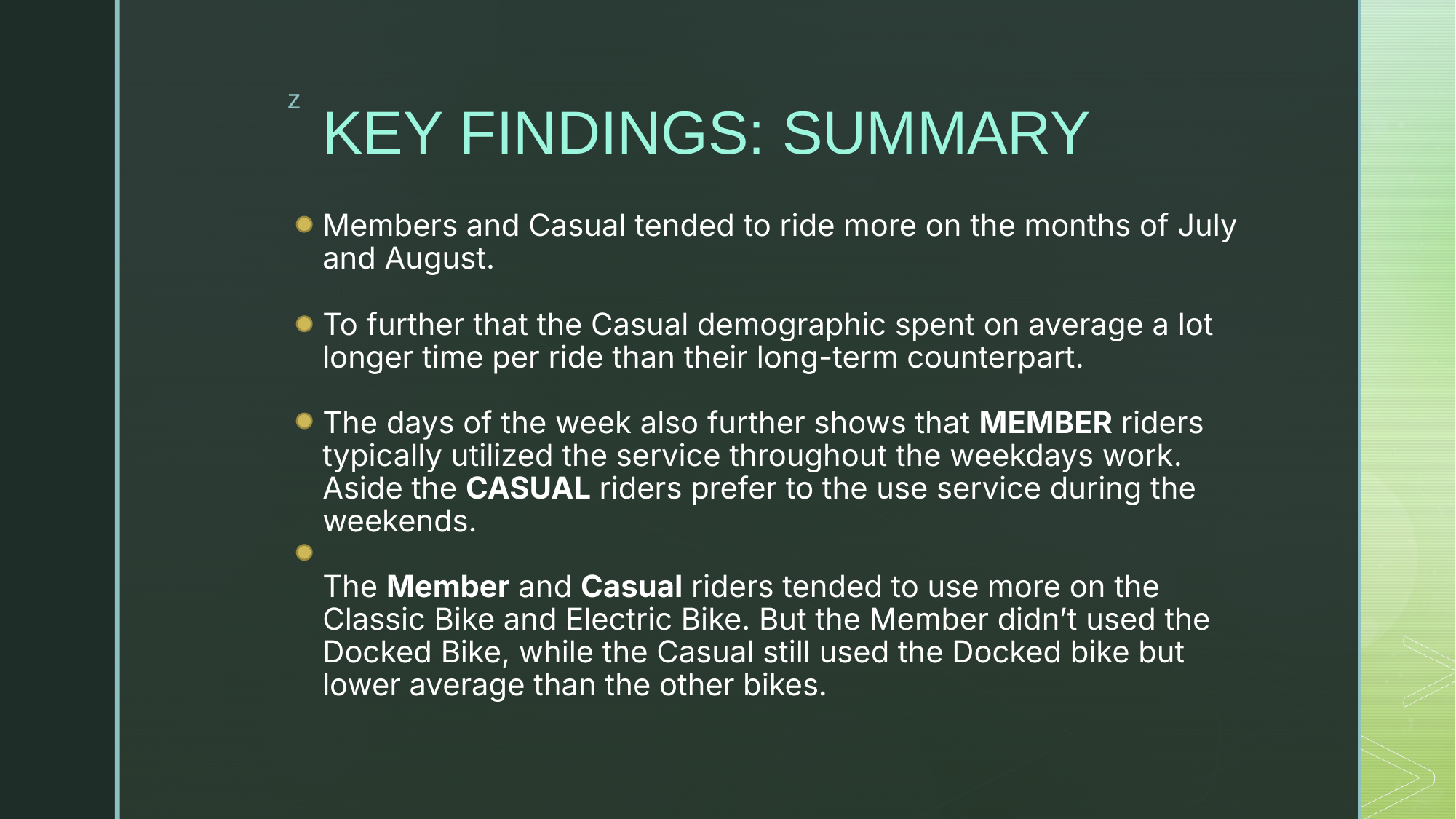

# KEY FINDINGS: SUMMARY
Members and Casual tended to ride more on the months of July and August.

To further that the Casual demographic spent on average a lot longer time per ride than their long-term counterpart.

The days of the week also further shows that MEMBER riders typically utilized the service throughout the weekdays work. Aside the CASUAL riders prefer to the use service during the weekends.

The Member and Casual riders tended to use more on the Classic Bike and Electric Bike. But the Member didn’t used the Docked Bike, while the Casual still used the Docked bike but lower average than the other bikes.